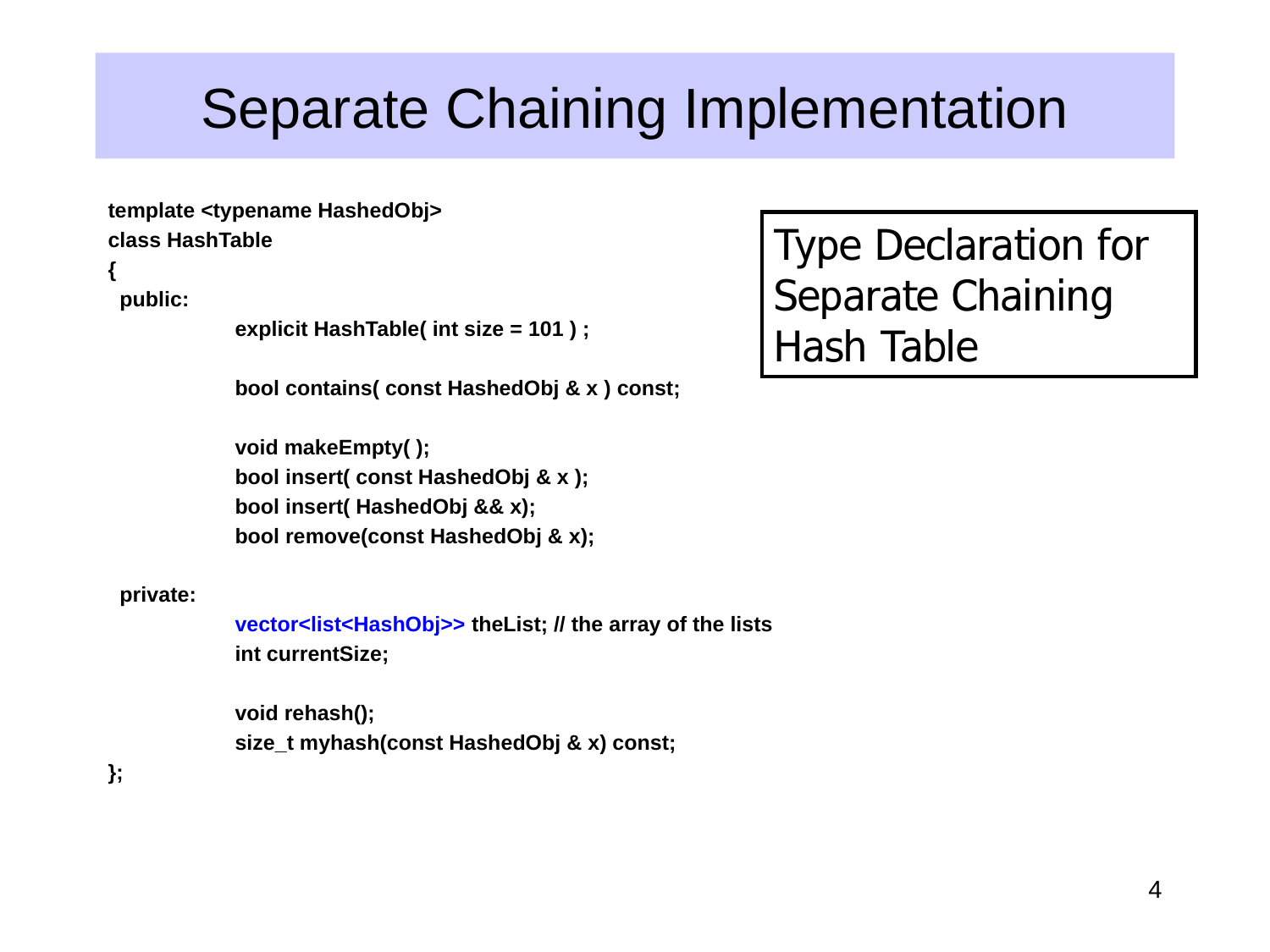

# Separate Chaining Implementation
template <typename HashedObj>
class HashTable
{
  public:
    	explicit HashTable( int size = 101 ) ;

    	bool contains( const HashedObj & x ) const;

    	void makeEmpty( );
    	bool insert( const HashedObj & x );
    	bool insert( HashedObj && x);
    	bool remove(const HashedObj & x);

  private:
	vector<list<HashObj>> theList; // the array of the lists
	int currentSize;

	void rehash();
	size_t myhash(const HashedObj & x) const;
};

Type Declaration for
Separate Chaining
Hash Table
4